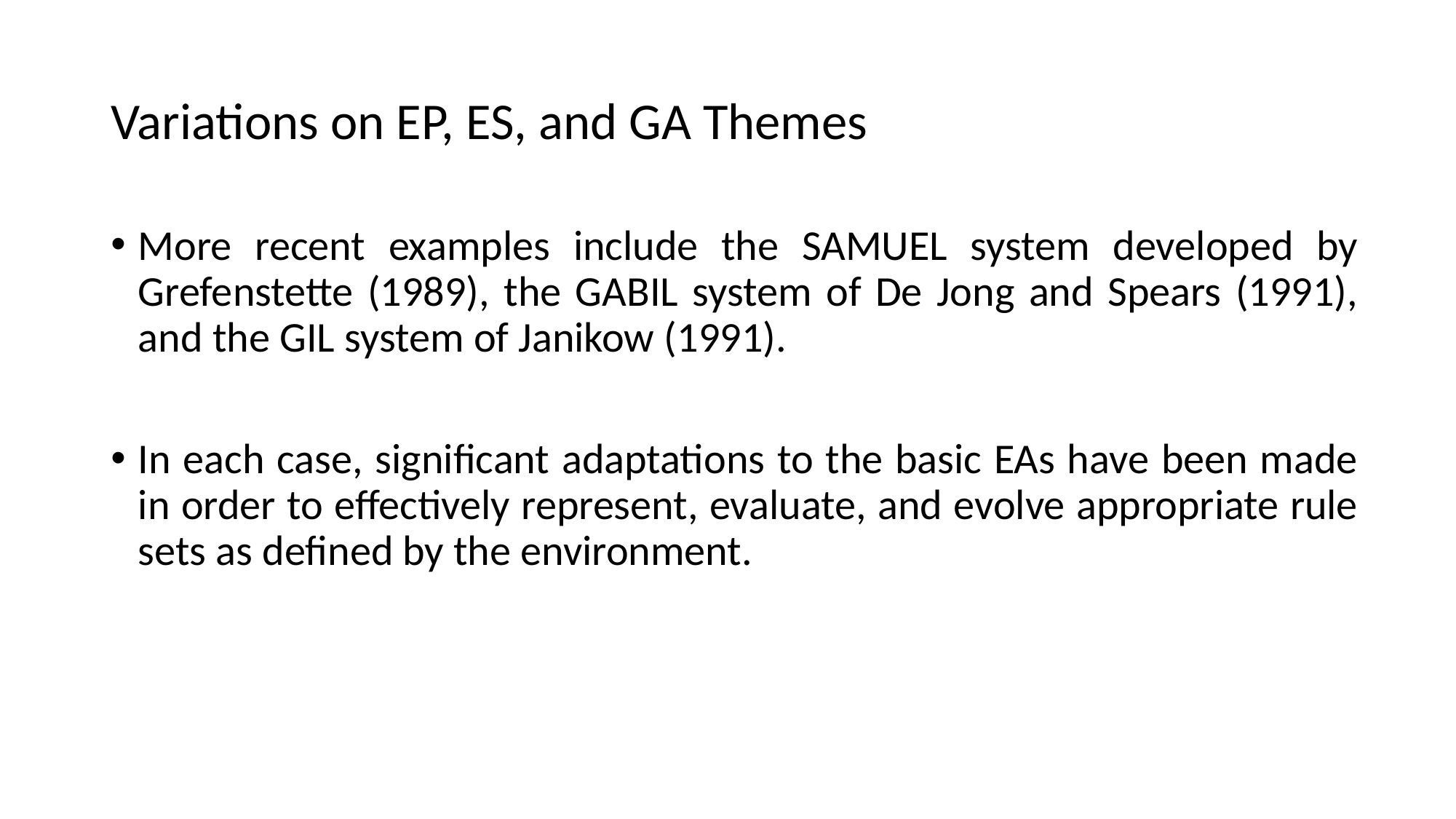

# Variations on EP, ES, and GA Themes
More recent examples include the SAMUEL system developed by Grefenstette (1989), the GABIL system of De Jong and Spears (1991), and the GIL system of Janikow (1991).

In each case, significant adaptations to the basic EAs have been made in order to effectively represent, evaluate, and evolve appropriate rule sets as defined by the environment.